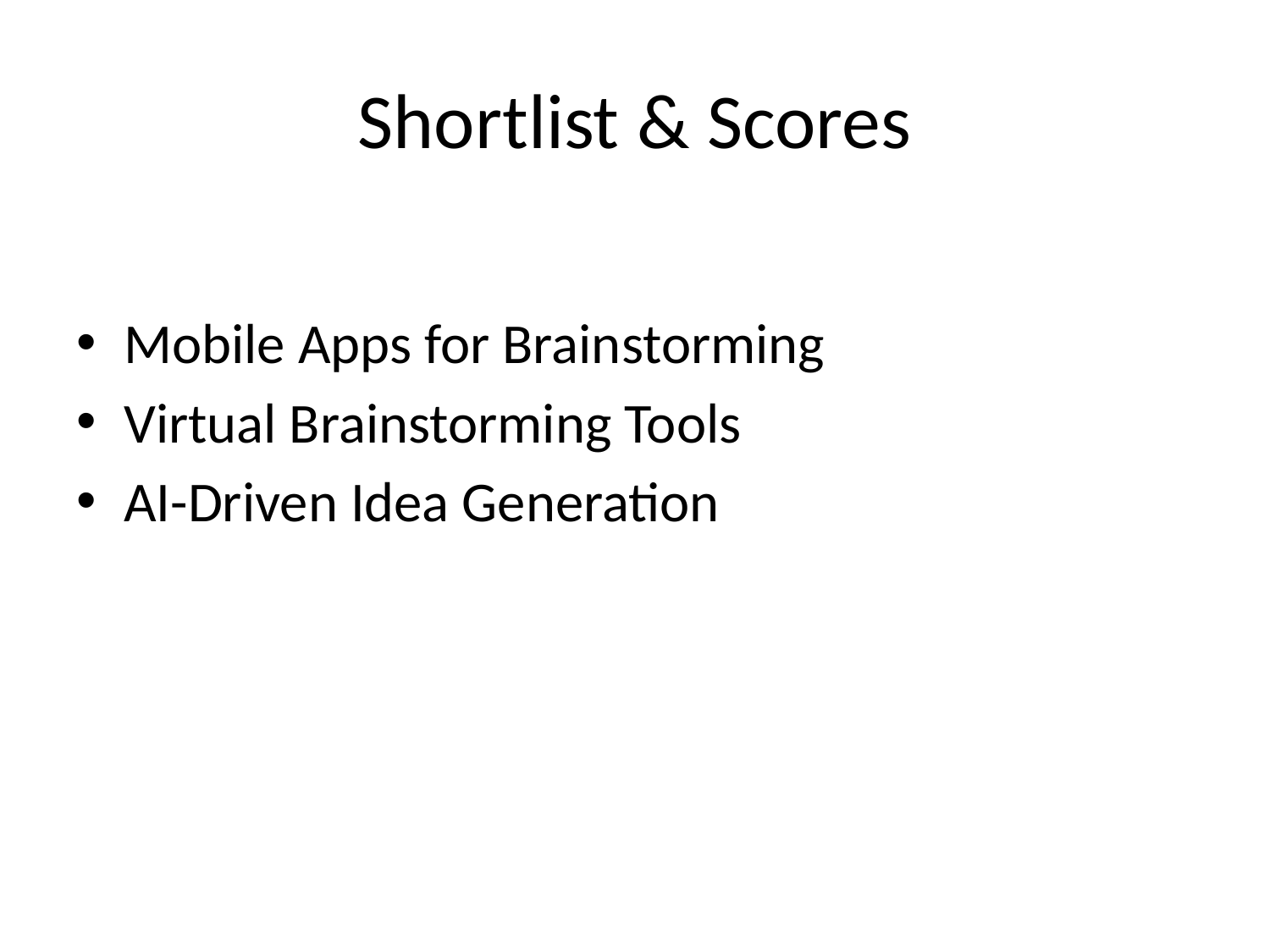

# Shortlist & Scores

Mobile Apps for Brainstorming
Virtual Brainstorming Tools
AI-Driven Idea Generation